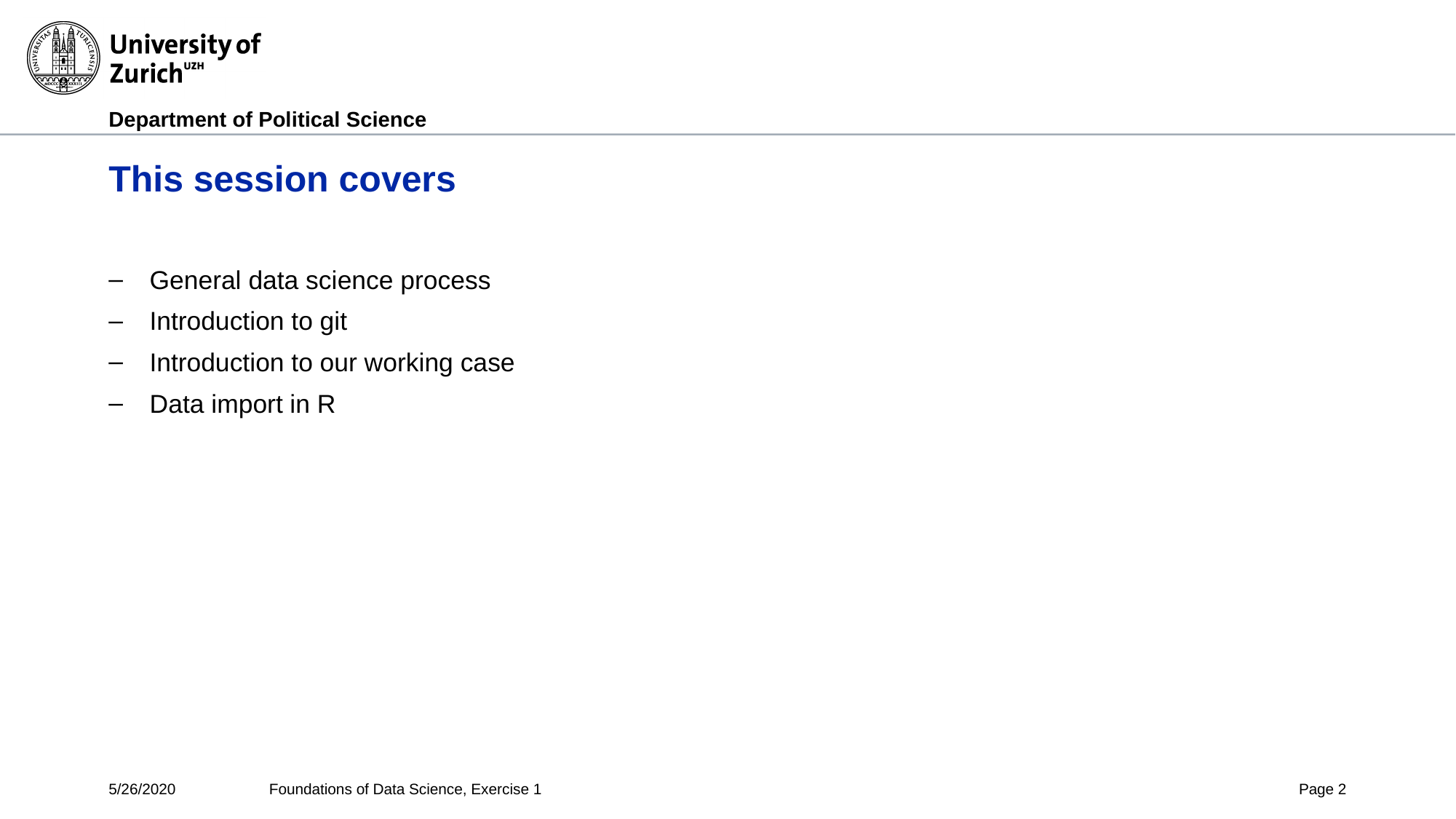

# This session covers
General data science process
Introduction to git
Introduction to our working case
Data import in R
5/26/2020
Foundations of Data Science, Exercise 1
Page 2